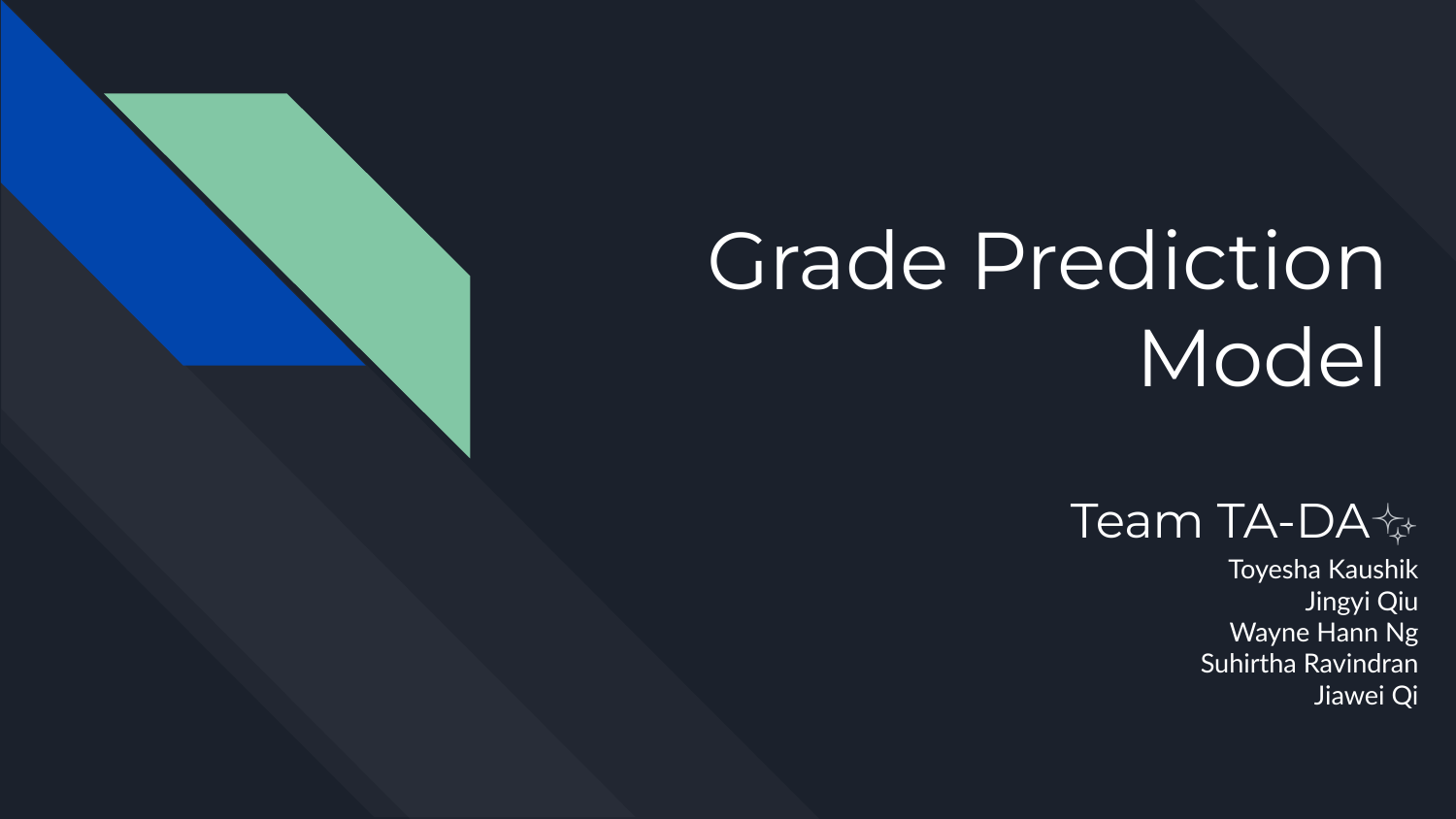

# Grade Prediction Model
Team TA-DA✨
Toyesha Kaushik
Jingyi Qiu
Wayne Hann Ng
Suhirtha Ravindran
Jiawei Qi